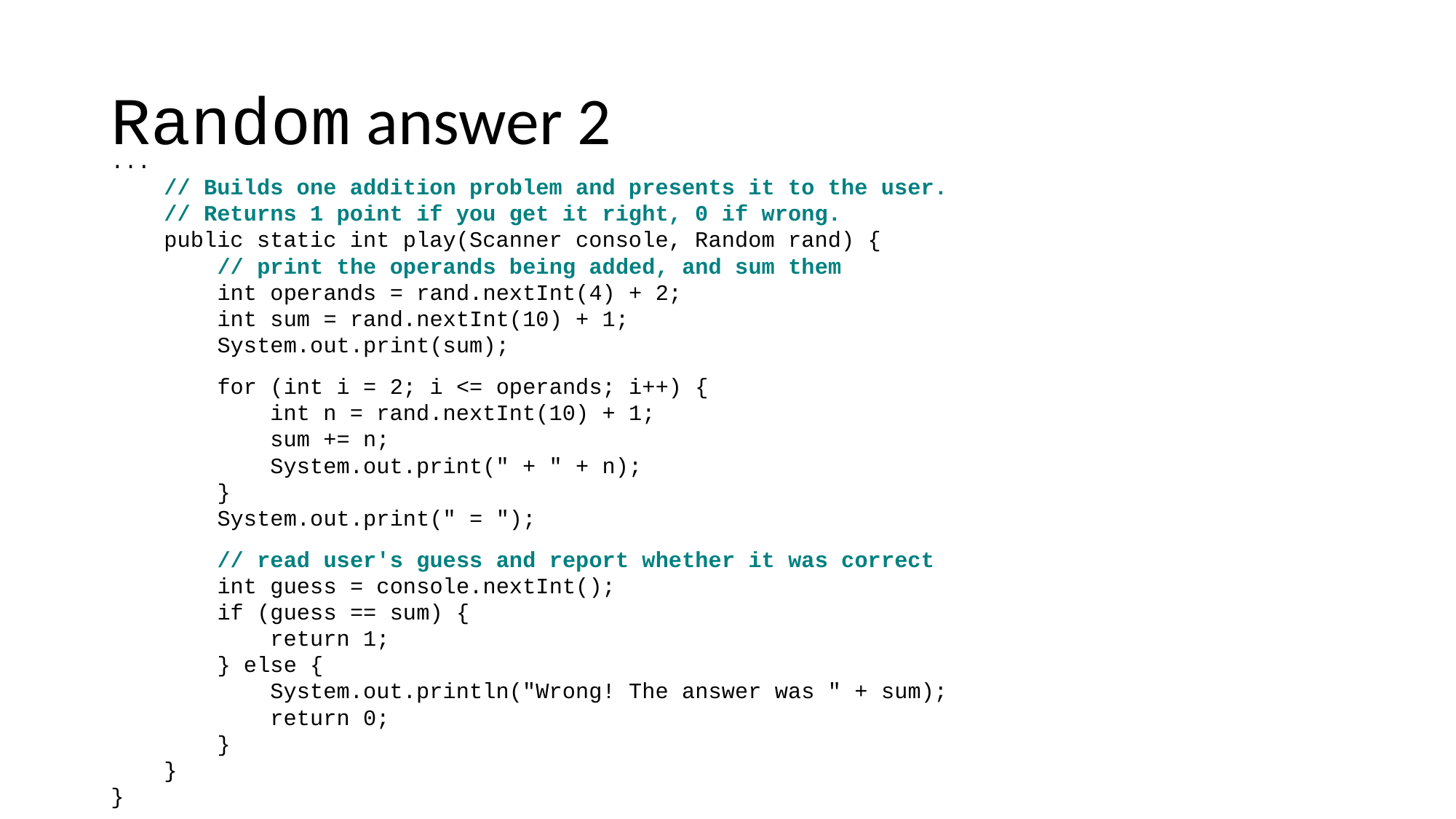

# Random answer 2
...
    // Builds one addition problem and presents it to the user.
    // Returns 1 point if you get it right, 0 if wrong.
    public static int play(Scanner console, Random rand) {
        // print the operands being added, and sum them
        int operands = rand.nextInt(4) + 2;
        int sum = rand.nextInt(10) + 1;
        System.out.print(sum);

        for (int i = 2; i <= operands; i++) {
            int n = rand.nextInt(10) + 1;
            sum += n;
            System.out.print(" + " + n);
        }
        System.out.print(" = ");

        // read user's guess and report whether it was correct
        int guess = console.nextInt();
        if (guess == sum) {
            return 1;
        } else {
            System.out.println("Wrong! The answer was " + sum);
            return 0;
        }
    }
}